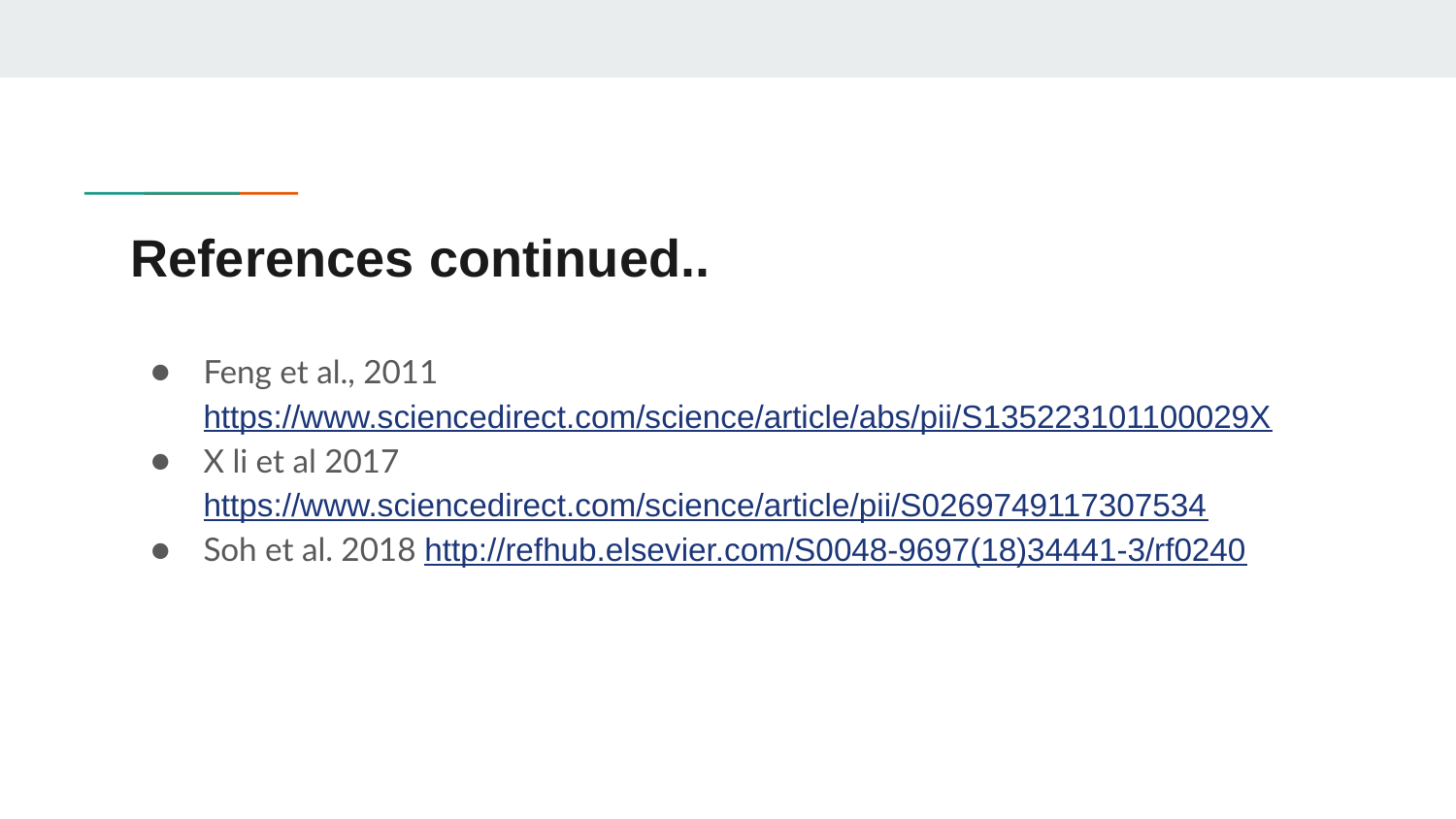

# References continued..
Feng et al., 2011  https://www.sciencedirect.com/science/article/abs/pii/S135223101100029X
X li et al 2017 https://www.sciencedirect.com/science/article/pii/S0269749117307534
Soh et al. 2018 http://refhub.elsevier.com/S0048-9697(18)34441-3/rf0240